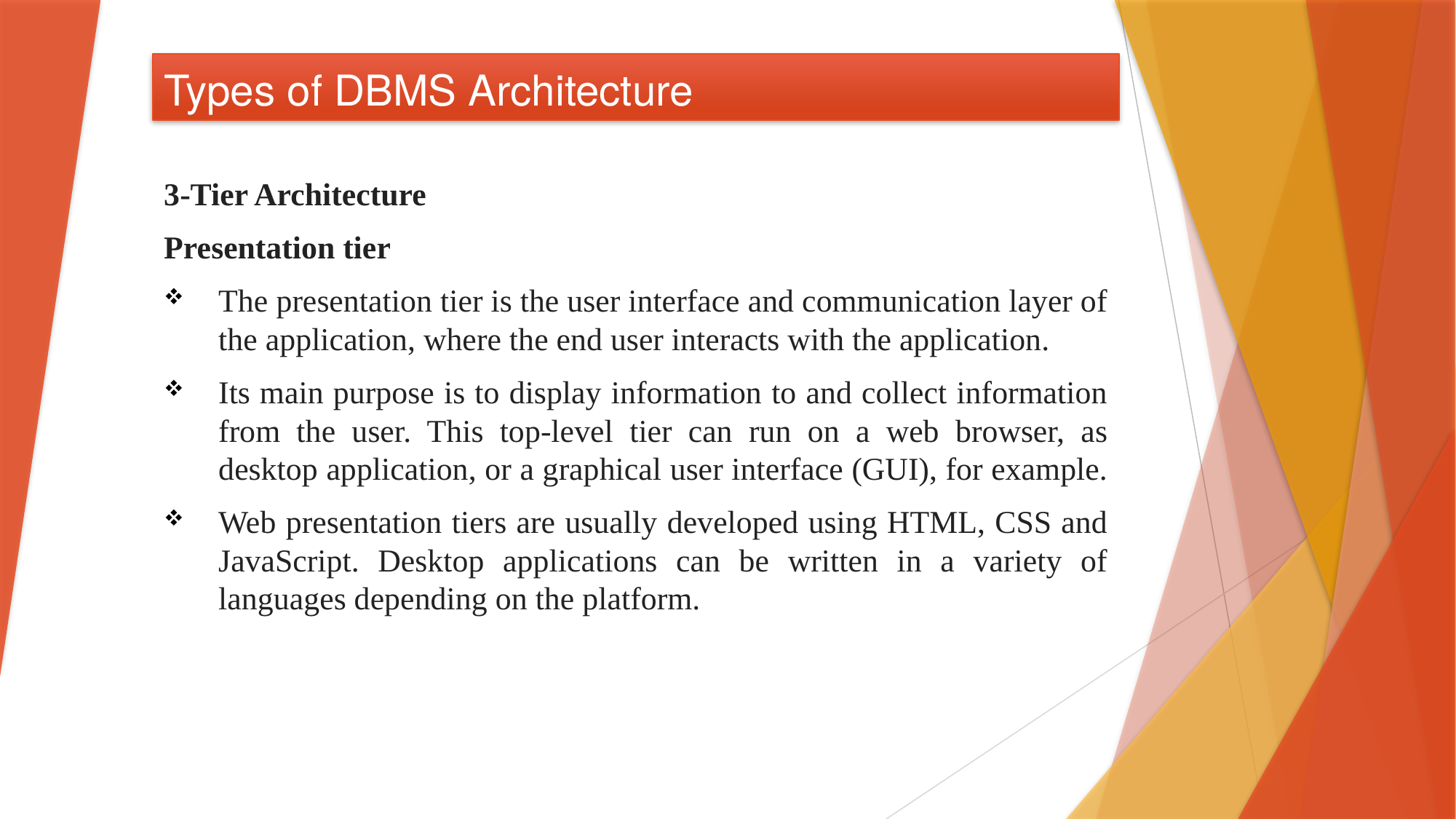

# Types of DBMS Architecture

3-Tier Architecture
Presentation tier
The presentation tier is the user interface and communication layer of the application, where the end user interacts with the application.
Its main purpose is to display information to and collect information from the user. This top-level tier can run on a web browser, as desktop application, or a graphical user interface (GUI), for example.
Web presentation tiers are usually developed using HTML, CSS and JavaScript. Desktop applications can be written in a variety of languages depending on the platform.